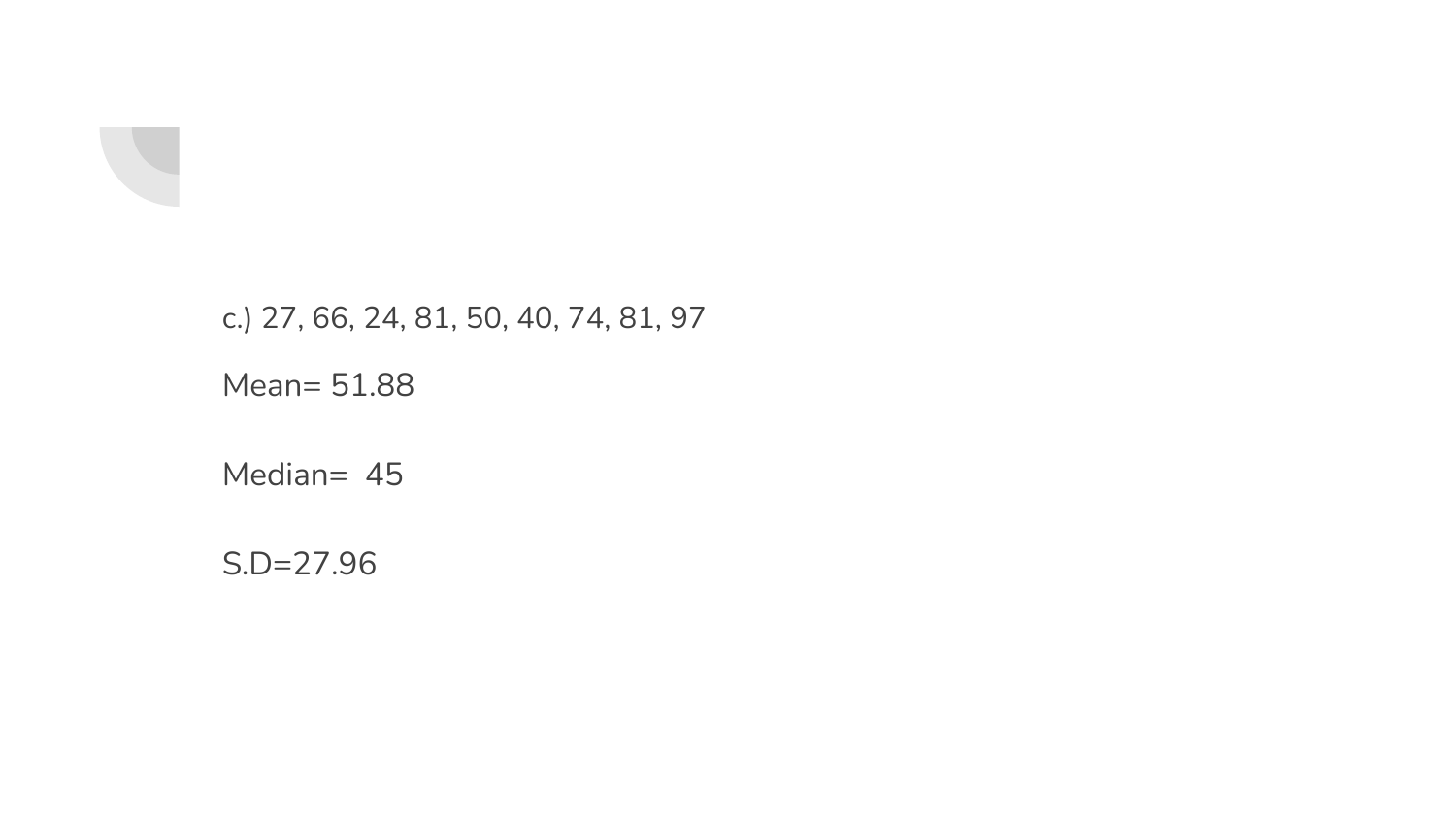

#
c.) 27, 66, 24, 81, 50, 40, 74, 81, 97
Mean= 51.88
Median=  45
S.D=27.96